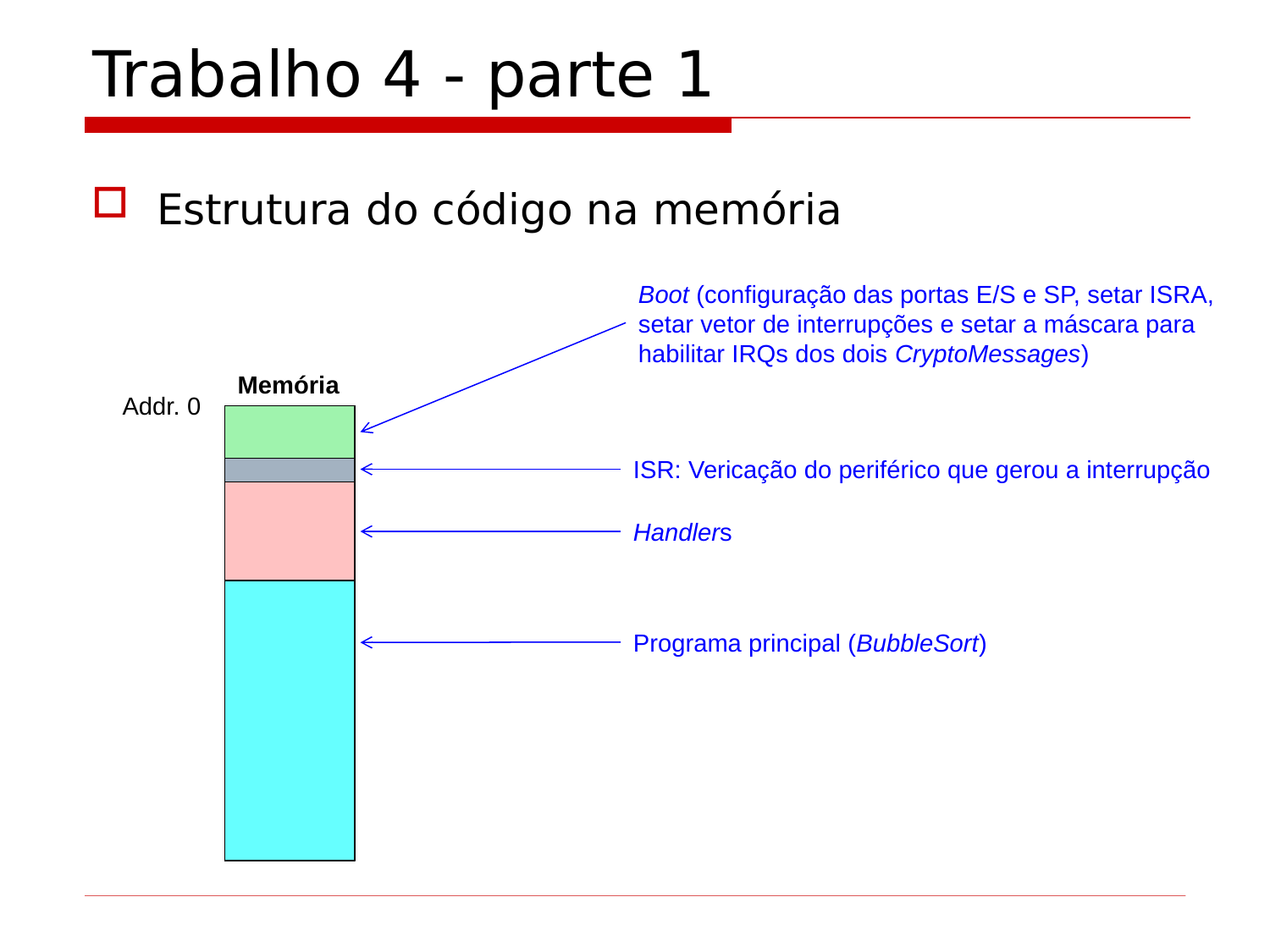

# Trabalho 4 - parte 1
Estrutura do código na memória

Boot (configuração das portas E/S e SP, setar ISRA, setar vetor de interrupções e setar a máscara para habilitar IRQs dos dois CryptoMessages)
Memória
Addr. 0

ISR: Vericação do periférico que gerou a interrupção

Handlers
Programa principal (BubbleSort)